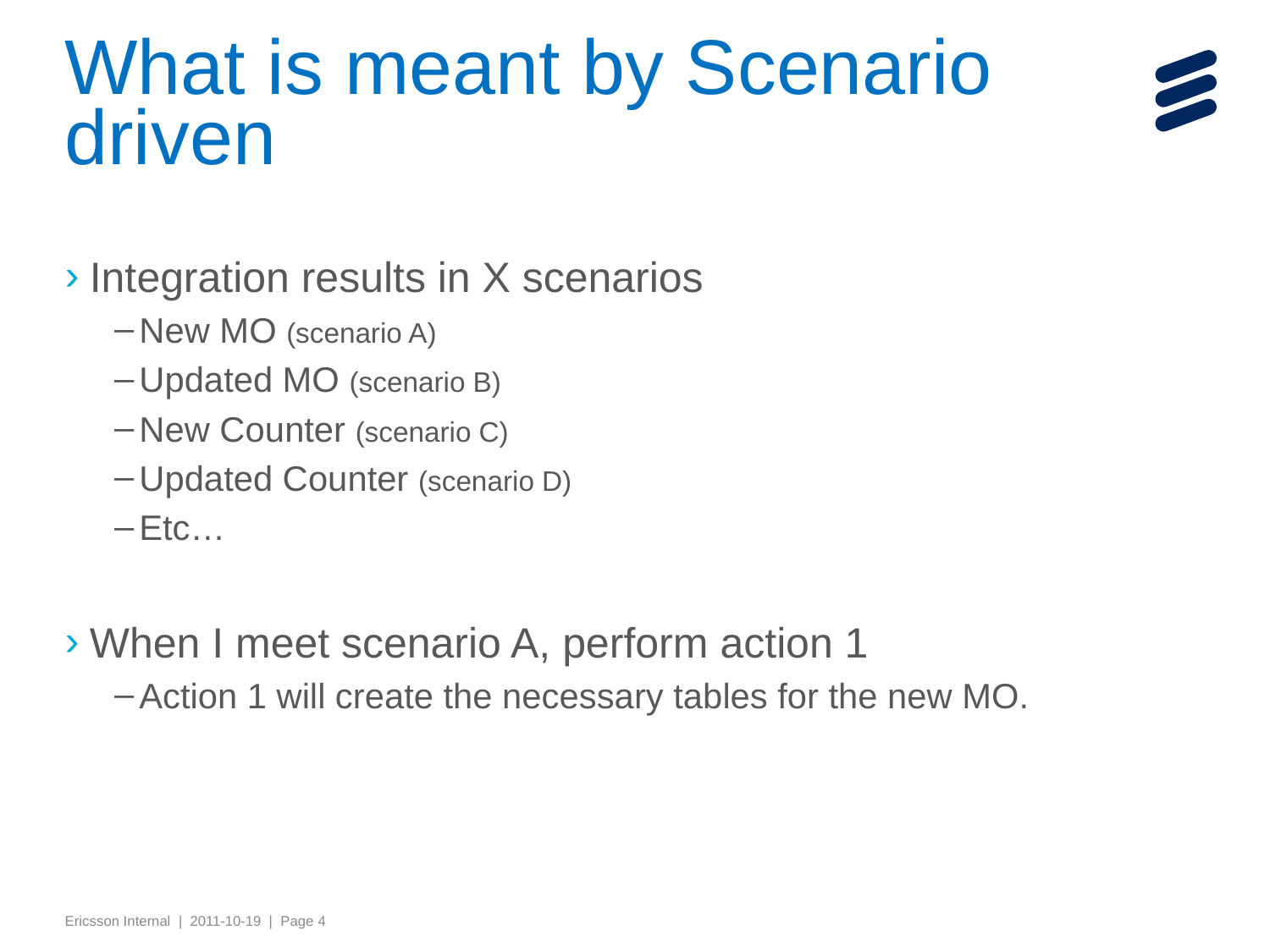

# What is meant by Scenario driven
Integration results in X scenarios
New MO (scenario A)
Updated MO (scenario B)
New Counter (scenario C)
Updated Counter (scenario D)
Etc…

When I meet scenario A, perform action 1
Action 1 will create the necessary tables for the new MO.